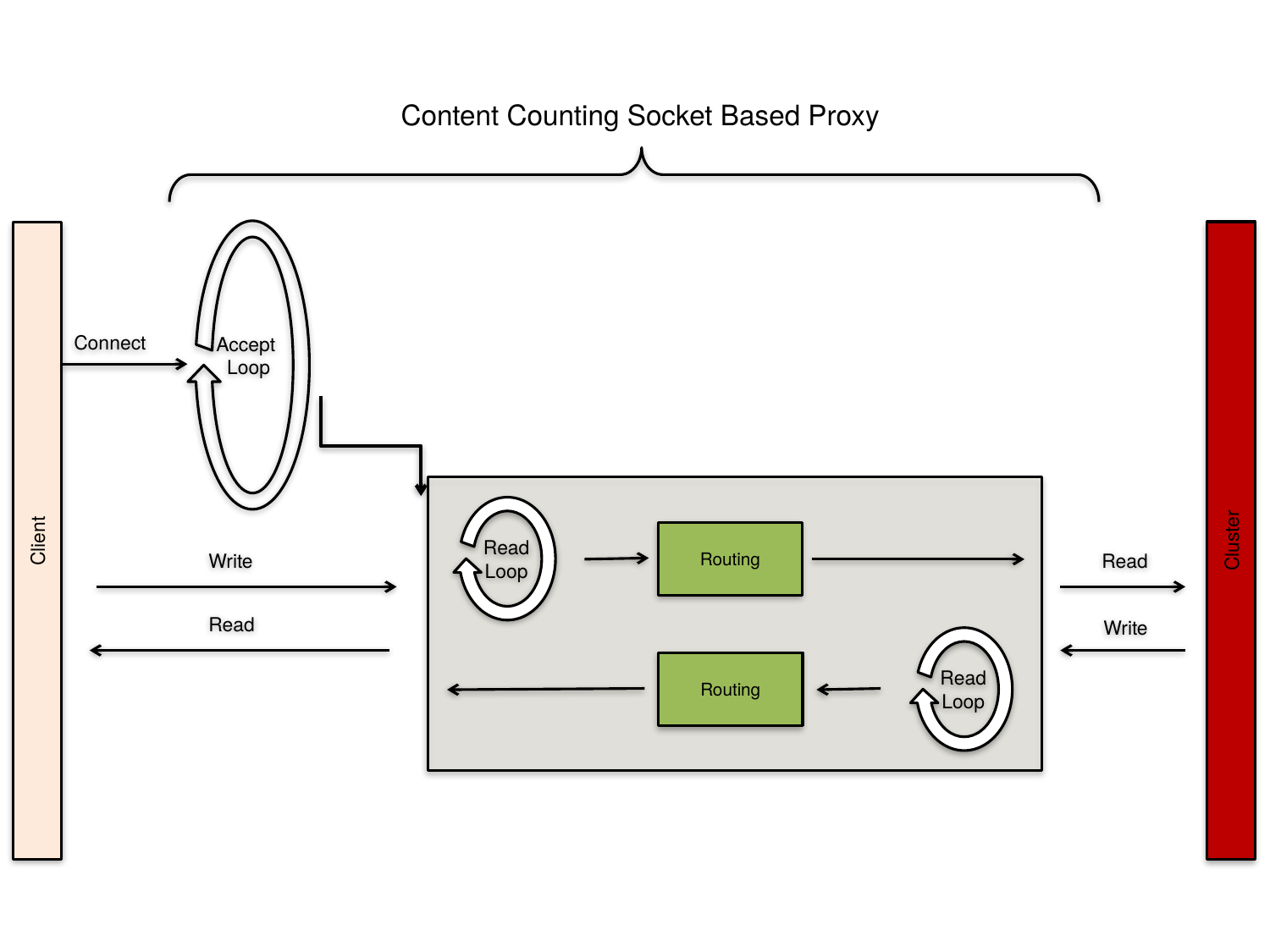

Content Counting Socket Based Proxy

Connect
Accept
Loop

Read
Loop
Routing
Cluster
Client
Write
Read
Read
Write

Read
Loop
Routing